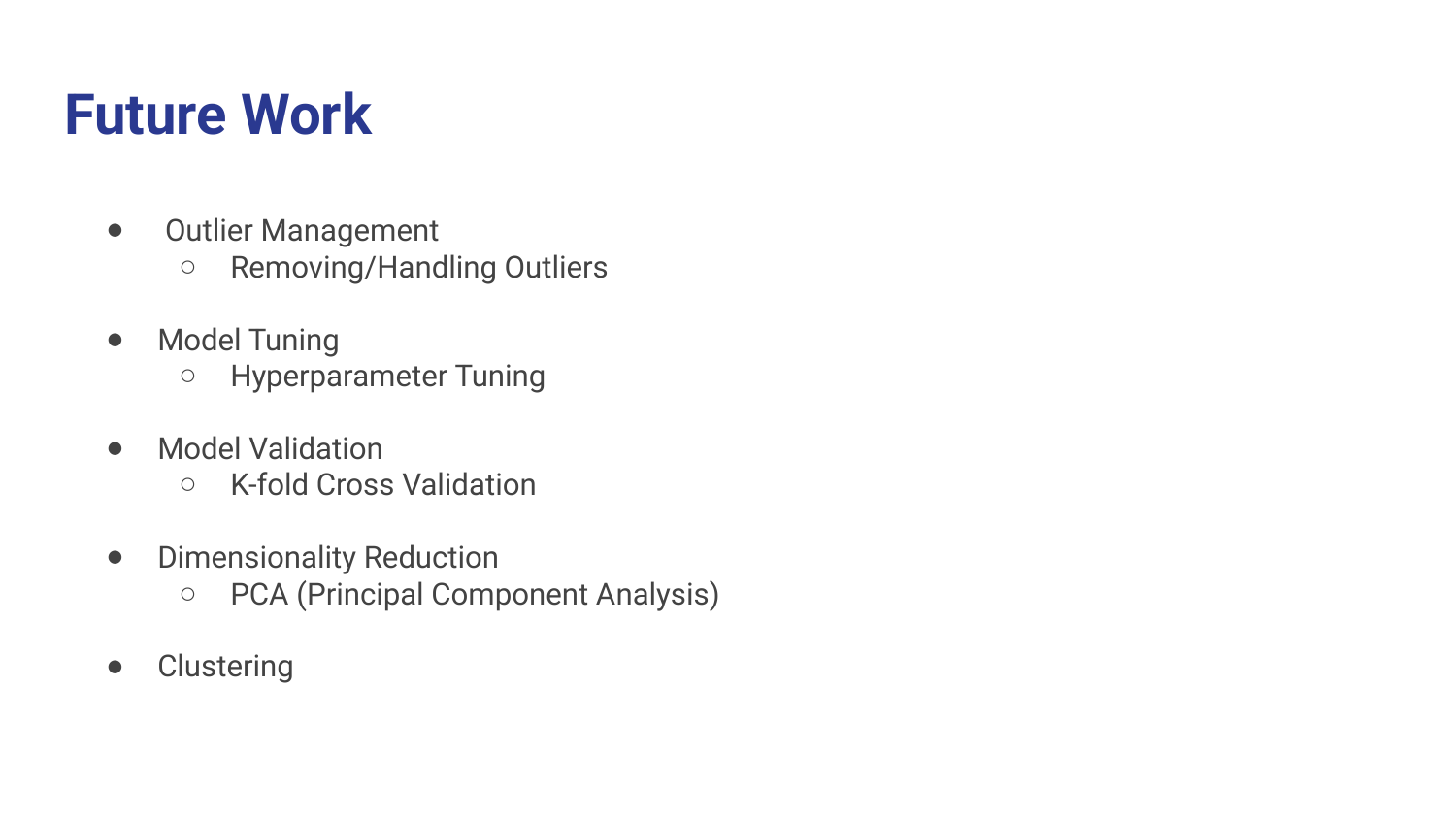

# Future Work

 Outlier Management
Removing/Handling Outliers

Model Tuning
Hyperparameter Tuning

Model Validation
K-fold Cross Validation

Dimensionality Reduction
PCA (Principal Component Analysis)

Clustering